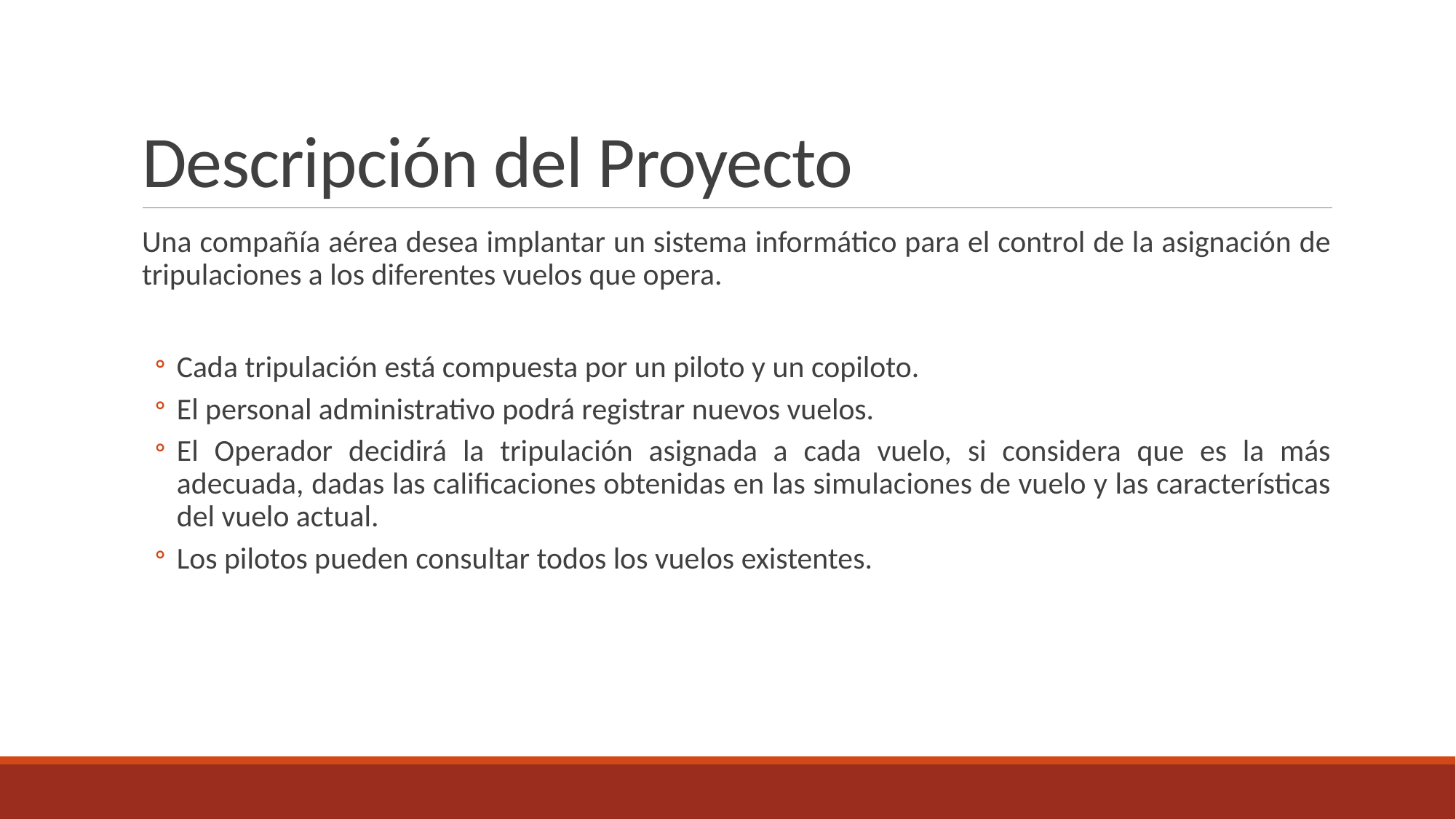

# Descripción del Proyecto
Una compañía aérea desea implantar un sistema informático para el control de la asignación de tripulaciones a los diferentes vuelos que opera.

Cada tripulación está compuesta por un piloto y un copiloto.
El personal administrativo podrá registrar nuevos vuelos.
El Operador decidirá la tripulación asignada a cada vuelo, si considera que es la más adecuada, dadas las calificaciones obtenidas en las simulaciones de vuelo y las características del vuelo actual.
Los pilotos pueden consultar todos los vuelos existentes.